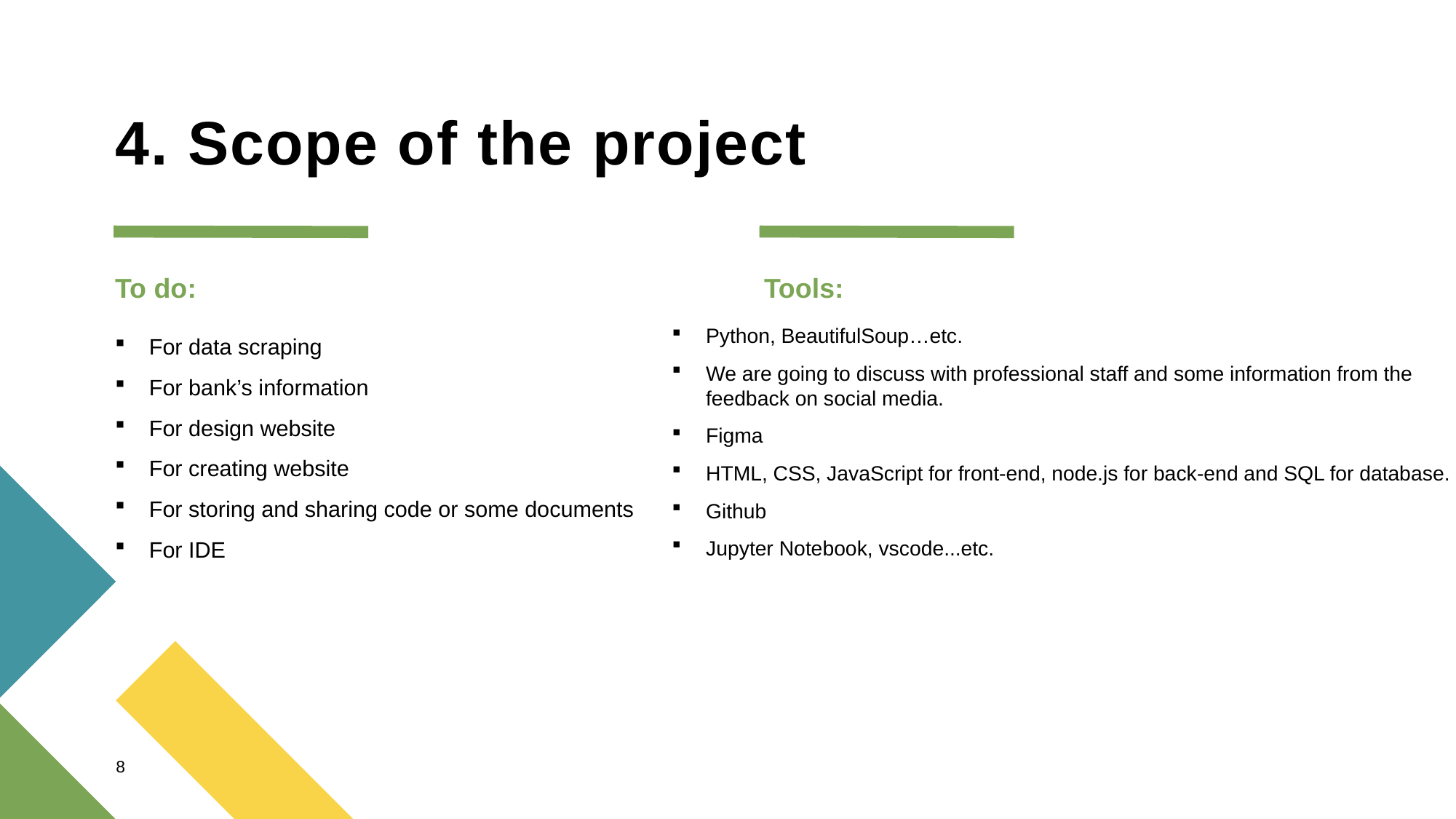

# 4. Scope of the project
To do:
Tools:
Python, BeautifulSoup…etc.
We are going to discuss with professional staff and some information from the feedback on social media.
Figma
HTML, CSS, JavaScript for front-end, node.js for back-end and SQL for database.
Github
Jupyter Notebook, vscode...etc.
For data scraping
For bank’s information
For design website
For creating website
For storing and sharing code or some documents
For IDE

8